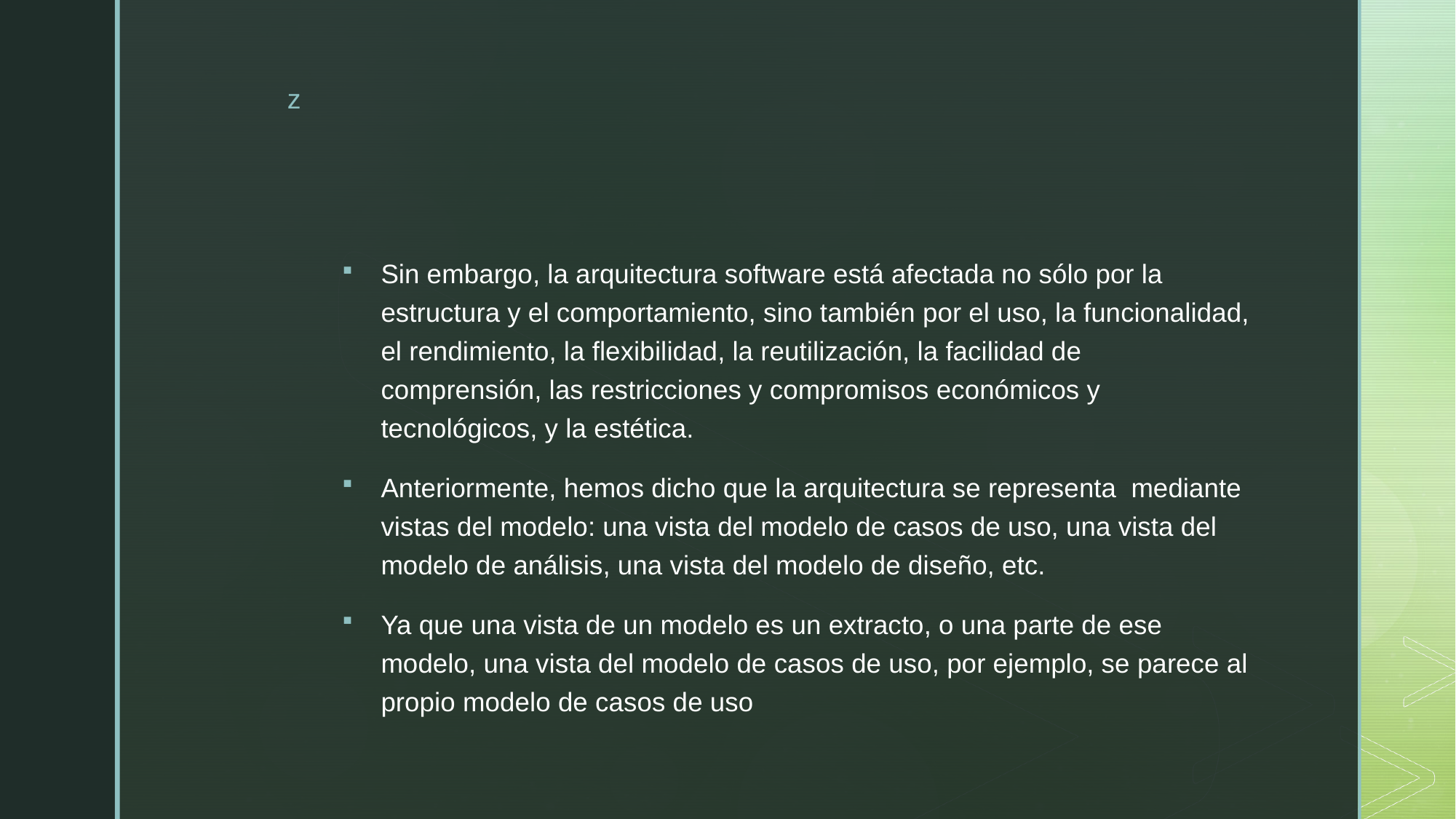

#
Sin embargo, la arquitectura software está afectada no sólo por la estructura y el comportamiento, sino también por el uso, la funcionalidad, el rendimiento, la flexibilidad, la reutilización, la facilidad de comprensión, las restricciones y compromisos económicos y tecnológicos, y la estética.
Anteriormente, hemos dicho que la arquitectura se representa  mediante vistas del modelo: una vista del modelo de casos de uso, una vista del modelo de análisis, una vista del modelo de diseño, etc.
Ya que una vista de un modelo es un extracto, o una parte de ese modelo, una vista del modelo de casos de uso, por ejemplo, se parece al propio modelo de casos de uso